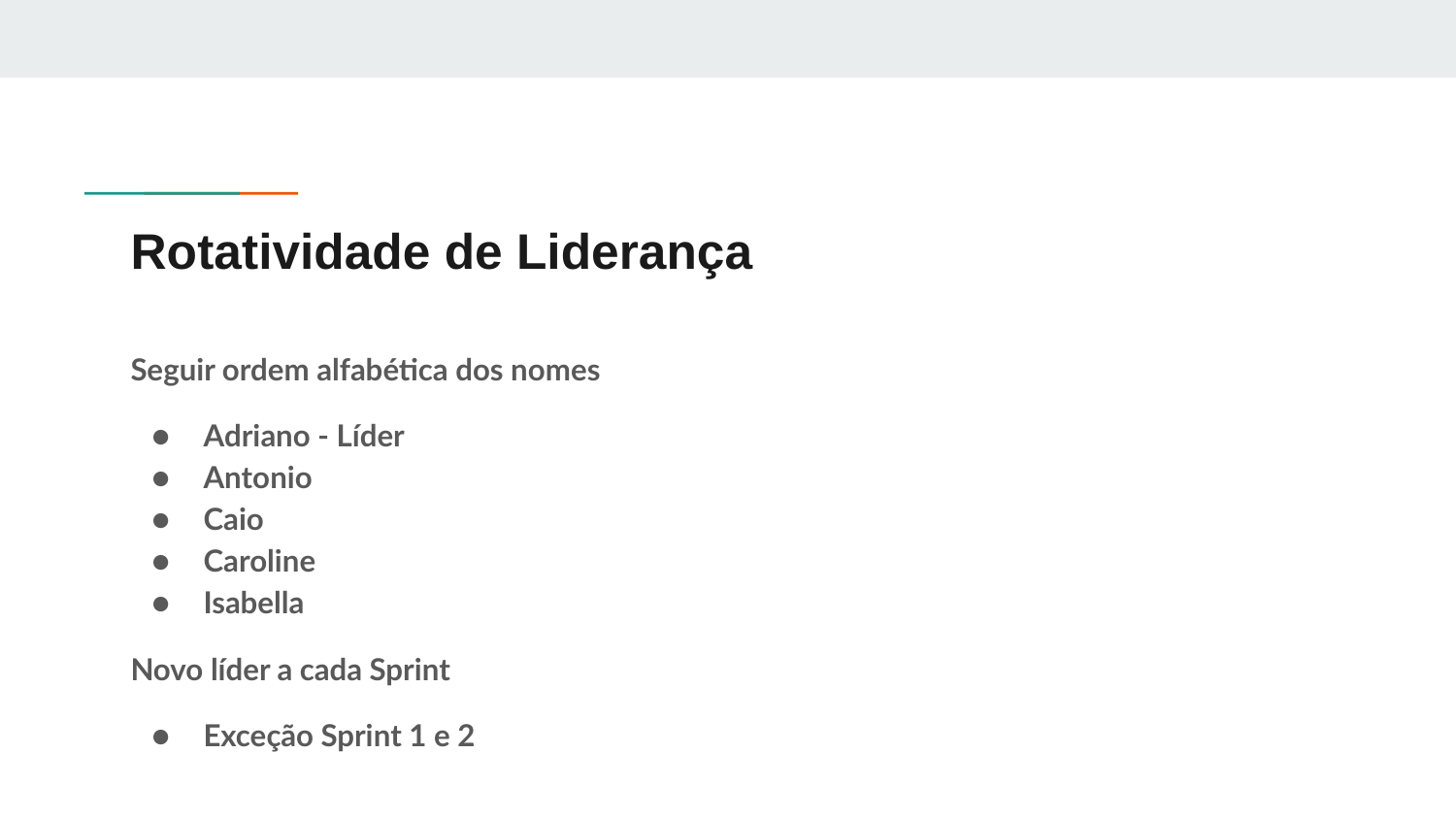

# Rotatividade de Liderança
Seguir ordem alfabética dos nomes
Adriano - Líder
Antonio
Caio
Caroline
Isabella
Novo líder a cada Sprint
Exceção Sprint 1 e 2